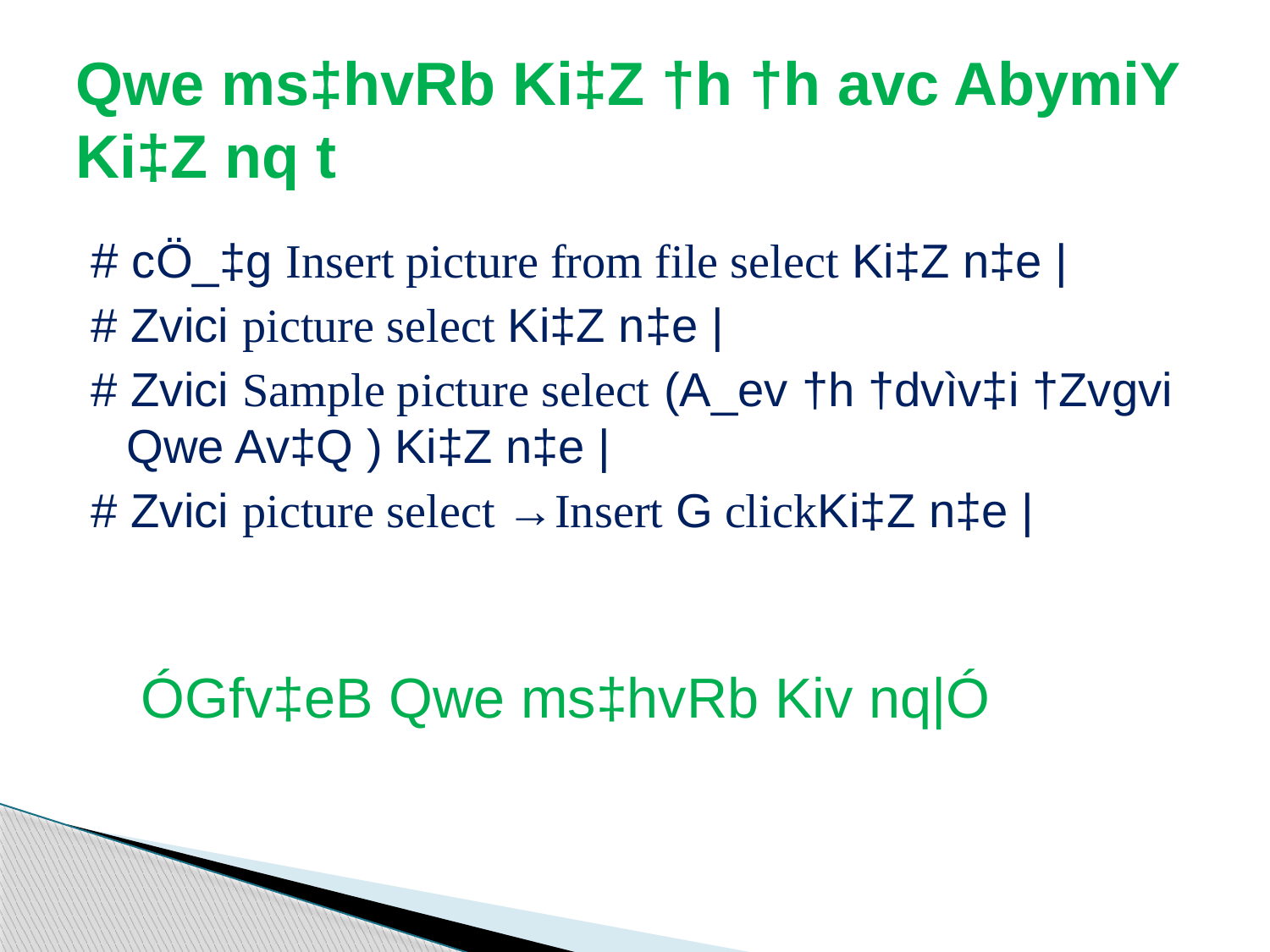

# Qwe ms‡hvRb Ki‡Z †h †h avc AbymiY Ki‡Z nq t
# cÖ_‡g Insert picture from file select Ki‡Z n‡e |
# Zvici picture select Ki‡Z n‡e |
# Zvici Sample picture select (A_ev †h †dvìv‡i †Zvgvi Qwe Av‡Q ) Ki‡Z n‡e |
# Zvici picture select →Insert G clickKi‡Z n‡e |

ÓGfv‡eB Qwe ms‡hvRb Kiv nq|Ó